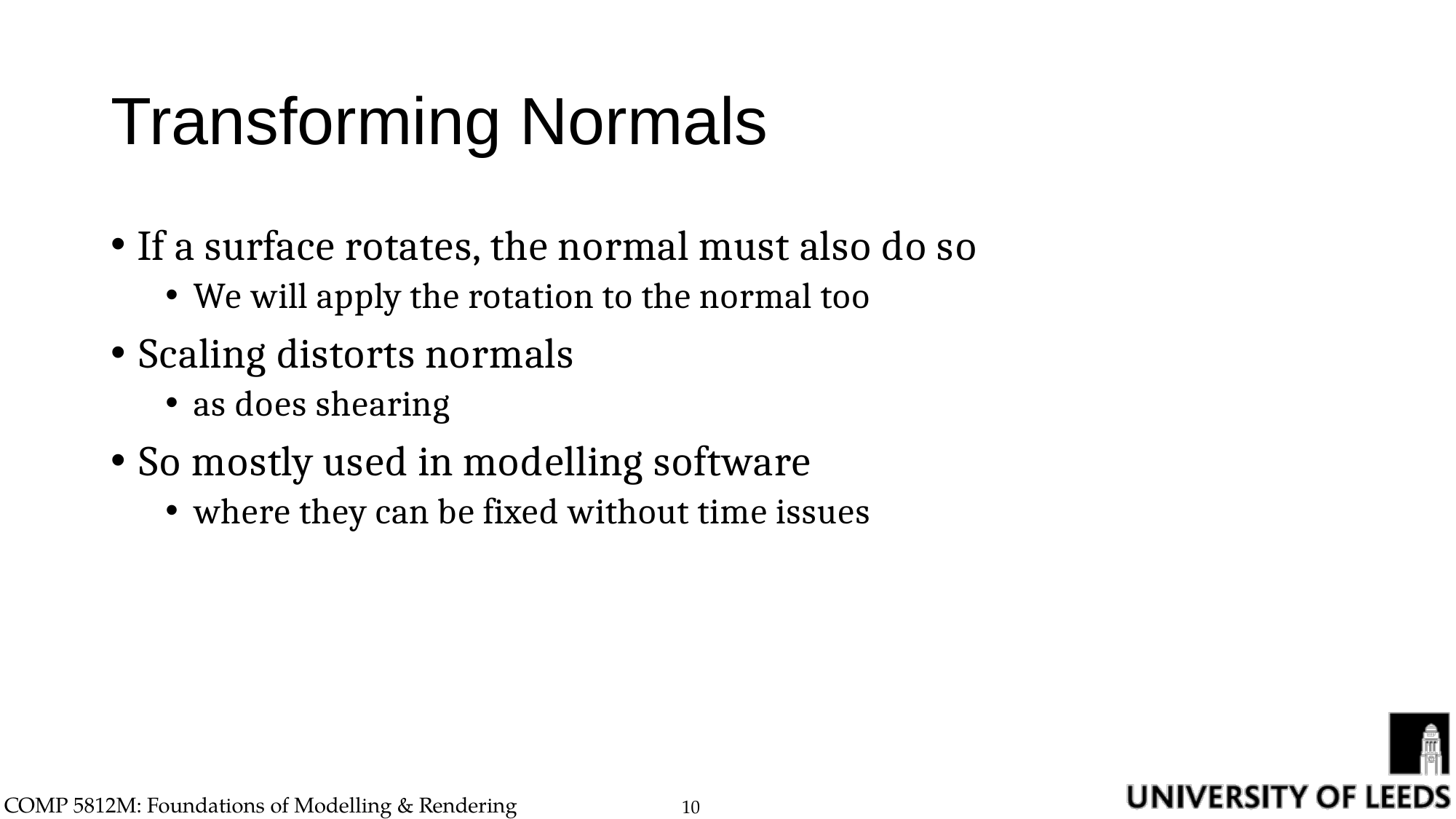

# Transforming Normals
If a surface rotates, the normal must also do so
We will apply the rotation to the normal too
Scaling distorts normals
as does shearing
So mostly used in modelling software
where they can be fixed without time issues